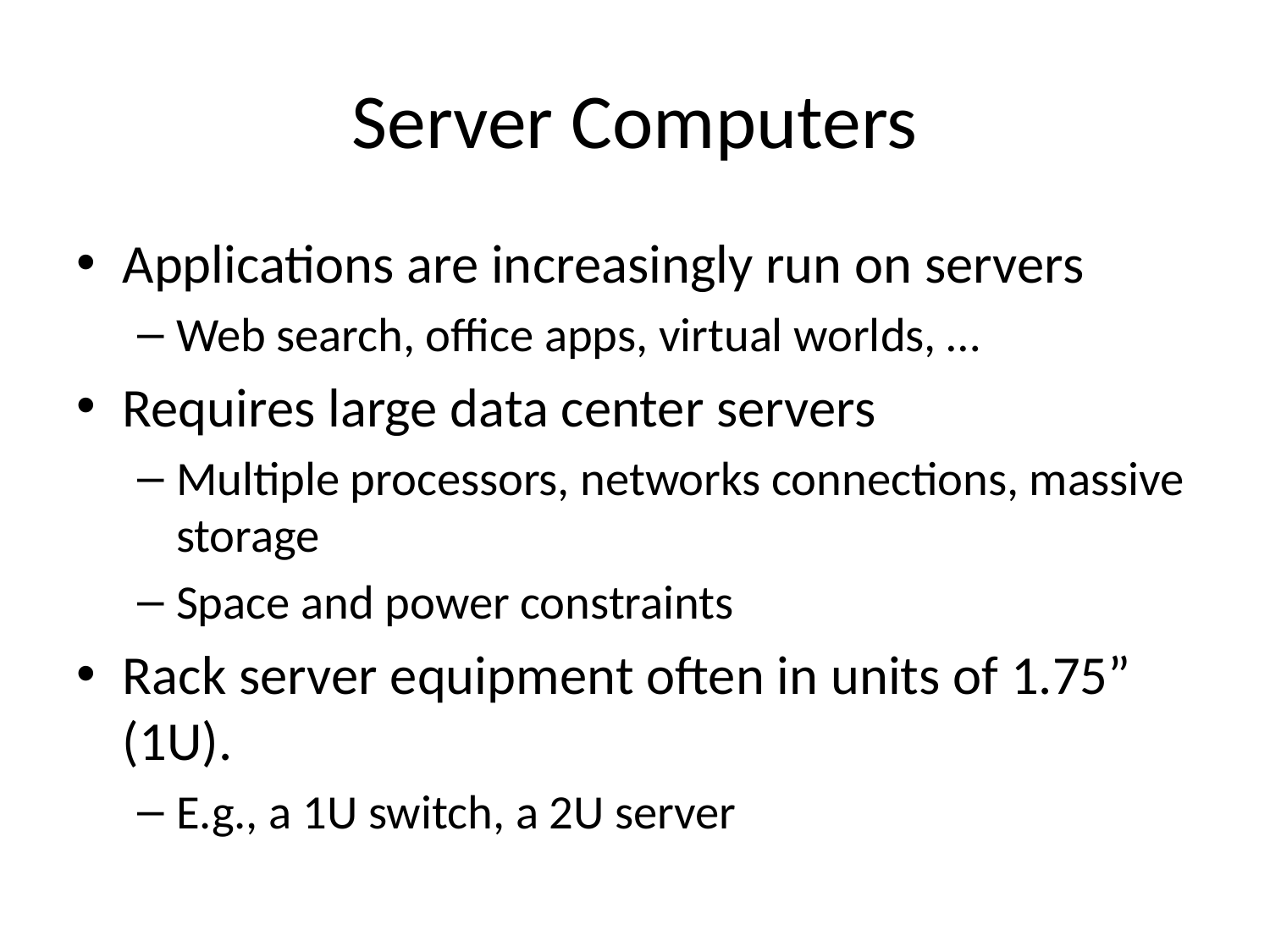

# Server Computers
Applications are increasingly run on servers
Web search, office apps, virtual worlds, …
Requires large data center servers
Multiple processors, networks connections, massive storage
Space and power constraints
Rack server equipment often in units of 1.75” (1U).
E.g., a 1U switch, a 2U server